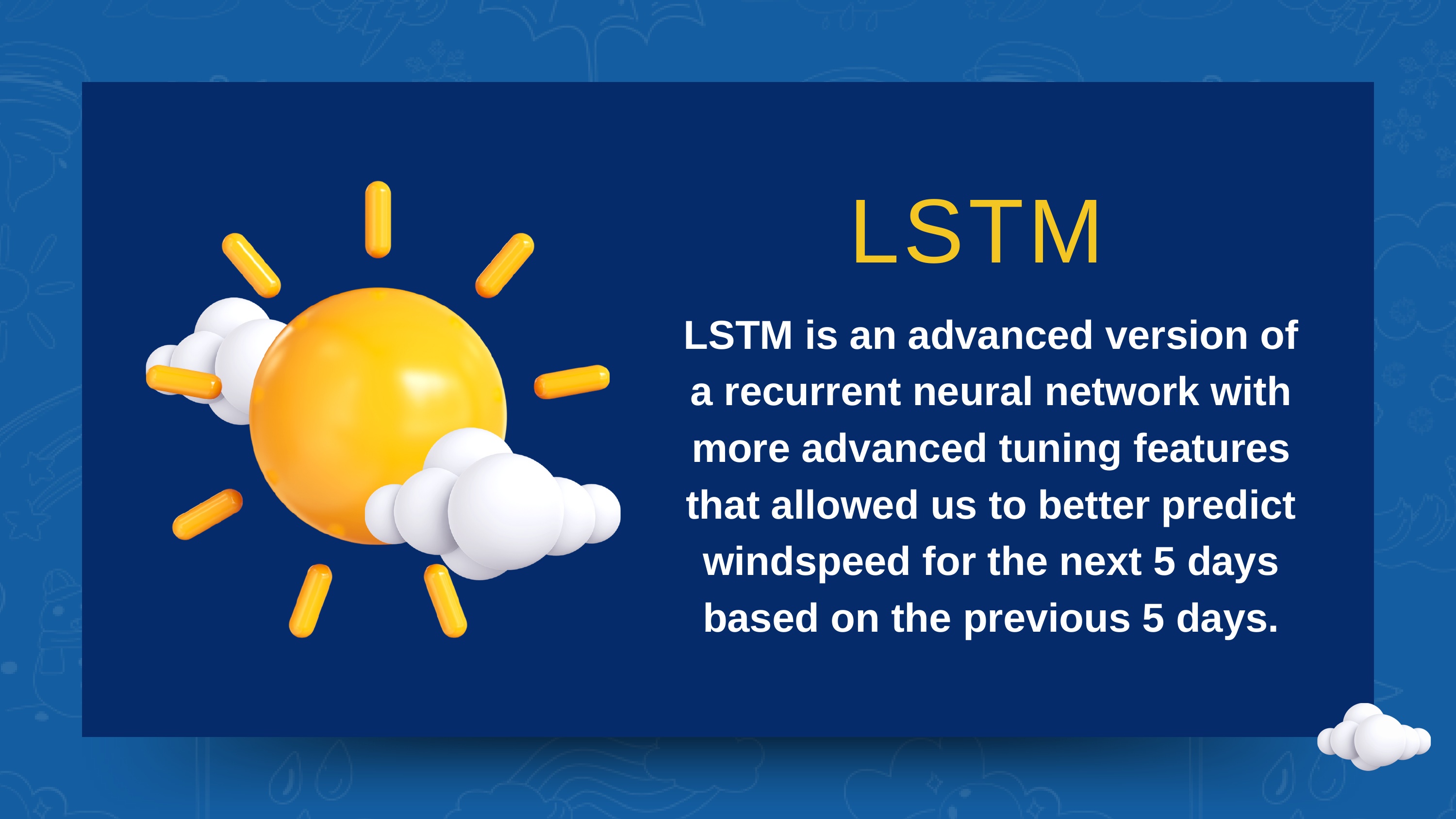

LSTM
LSTM is an advanced version of a recurrent neural network with more advanced tuning features that allowed us to better predict windspeed for the next 5 days based on the previous 5 days.